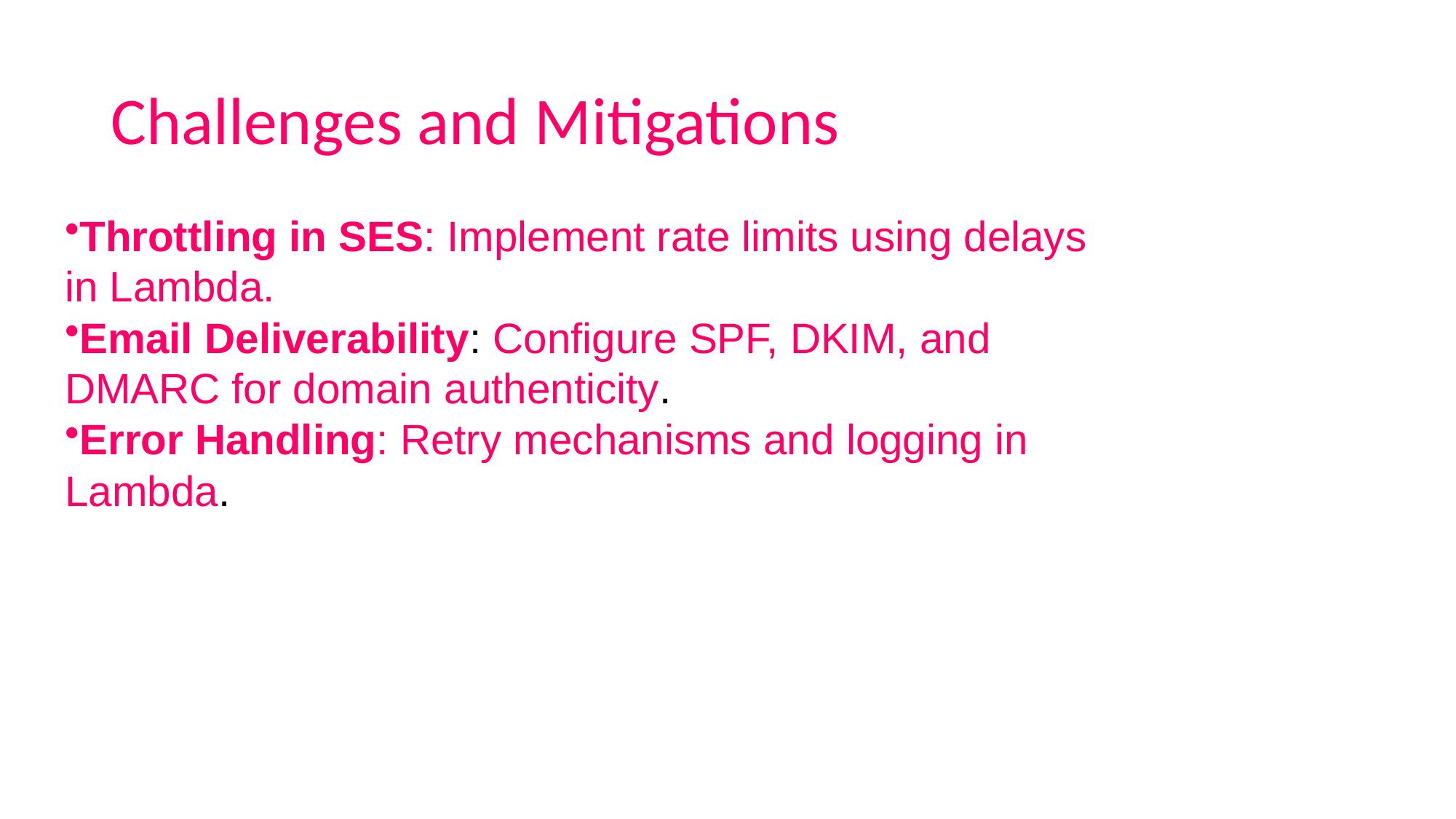

# Challenges and Mitigations
Throttling in SES: Implement rate limits using delays in Lambda.
Email Deliverability: Configure SPF, DKIM, and DMARC for domain authenticity.
Error Handling: Retry mechanisms and logging in Lambda.